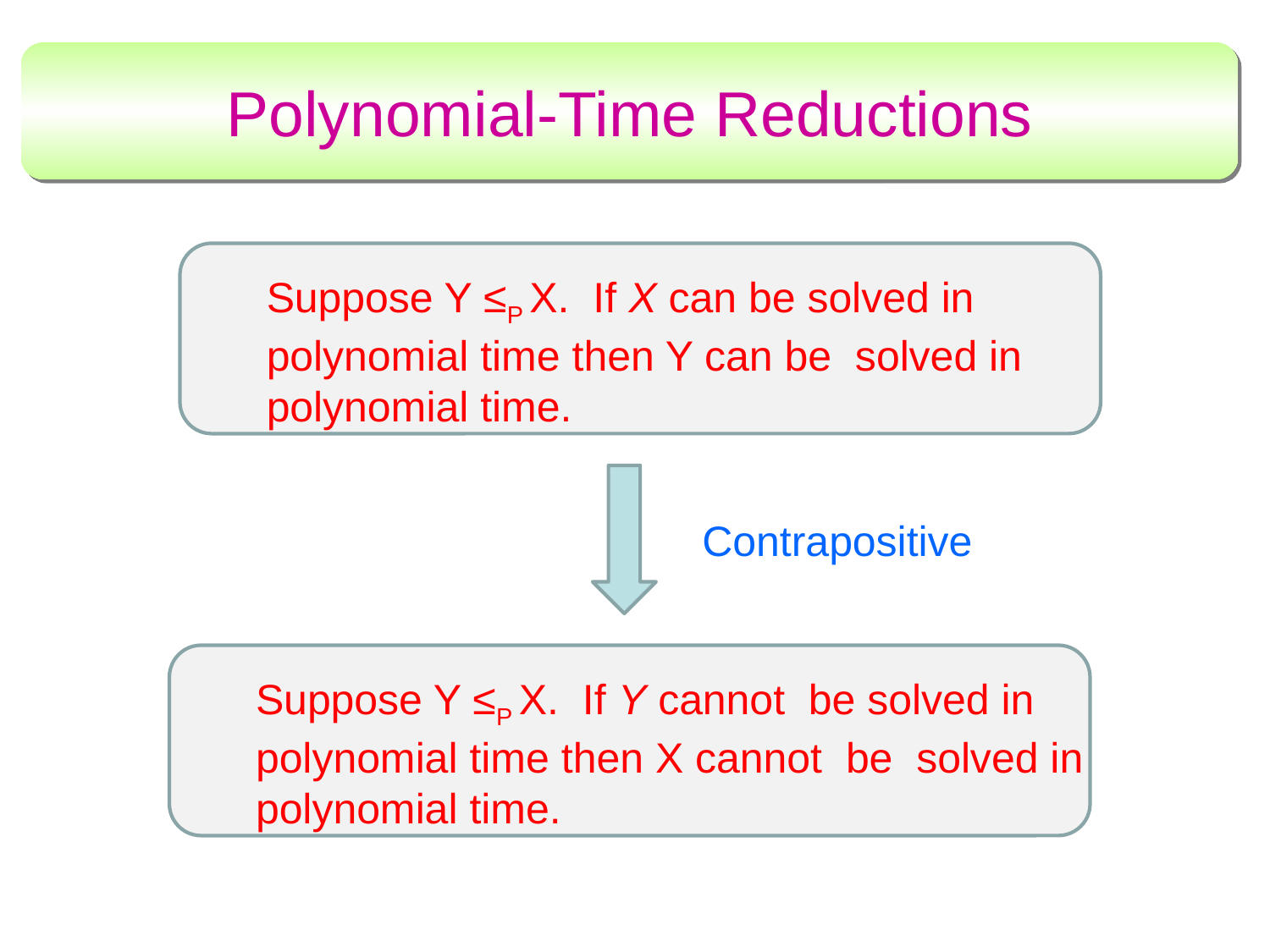

# Polynomial-Time Reductions

Suppose Y ≤P X.  If X can be solved in polynomial time then Y can be  solved in polynomial time.

Contrapositive

Suppose Y ≤P X.  If Y cannot  be solved in polynomial time then X cannot  be  solved in polynomial time.